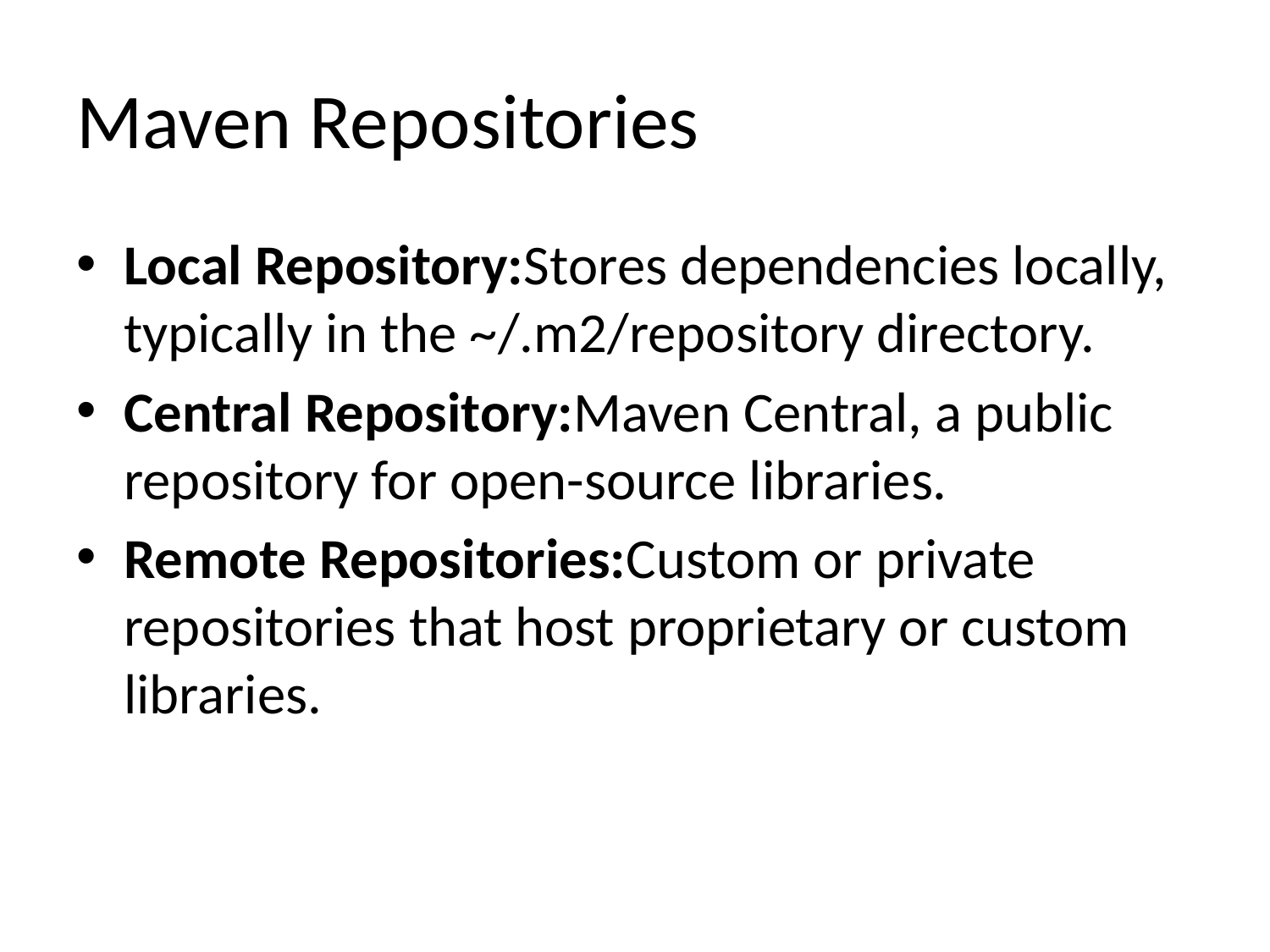

# Maven Repositories
Local Repository:Stores dependencies locally, typically in the ~/.m2/repository directory.
Central Repository:Maven Central, a public repository for open-source libraries.
Remote Repositories:Custom or private repositories that host proprietary or custom libraries.